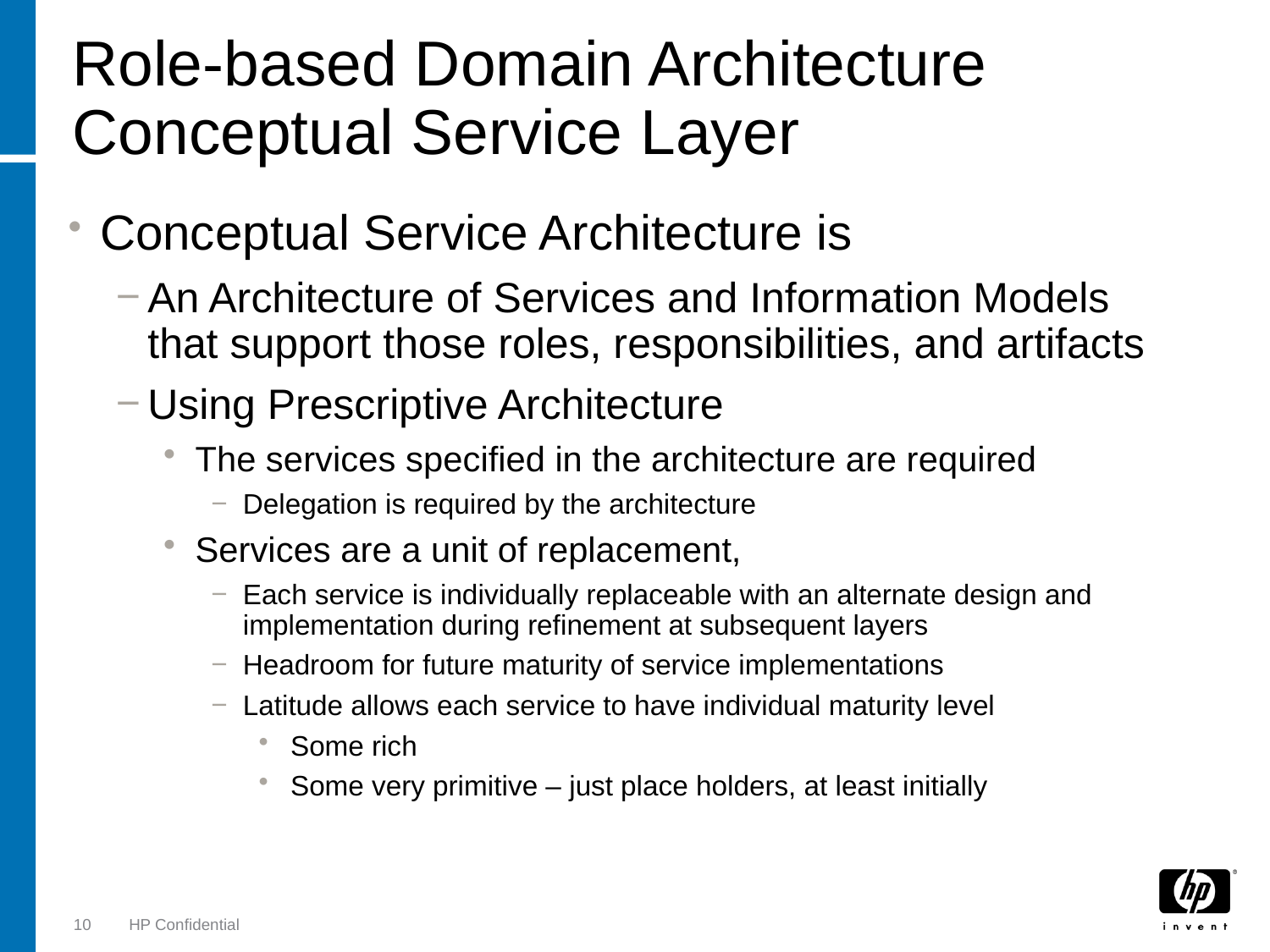

# Role-based Domain Architecture Conceptual Service Layer
Conceptual Service Architecture is
An Architecture of Services and Information Models that support those roles, responsibilities, and artifacts
Using Prescriptive Architecture
The services specified in the architecture are required
Delegation is required by the architecture
Services are a unit of replacement,
Each service is individually replaceable with an alternate design and implementation during refinement at subsequent layers
Headroom for future maturity of service implementations
Latitude allows each service to have individual maturity level
Some rich
Some very primitive – just place holders, at least initially
10
HP Confidential